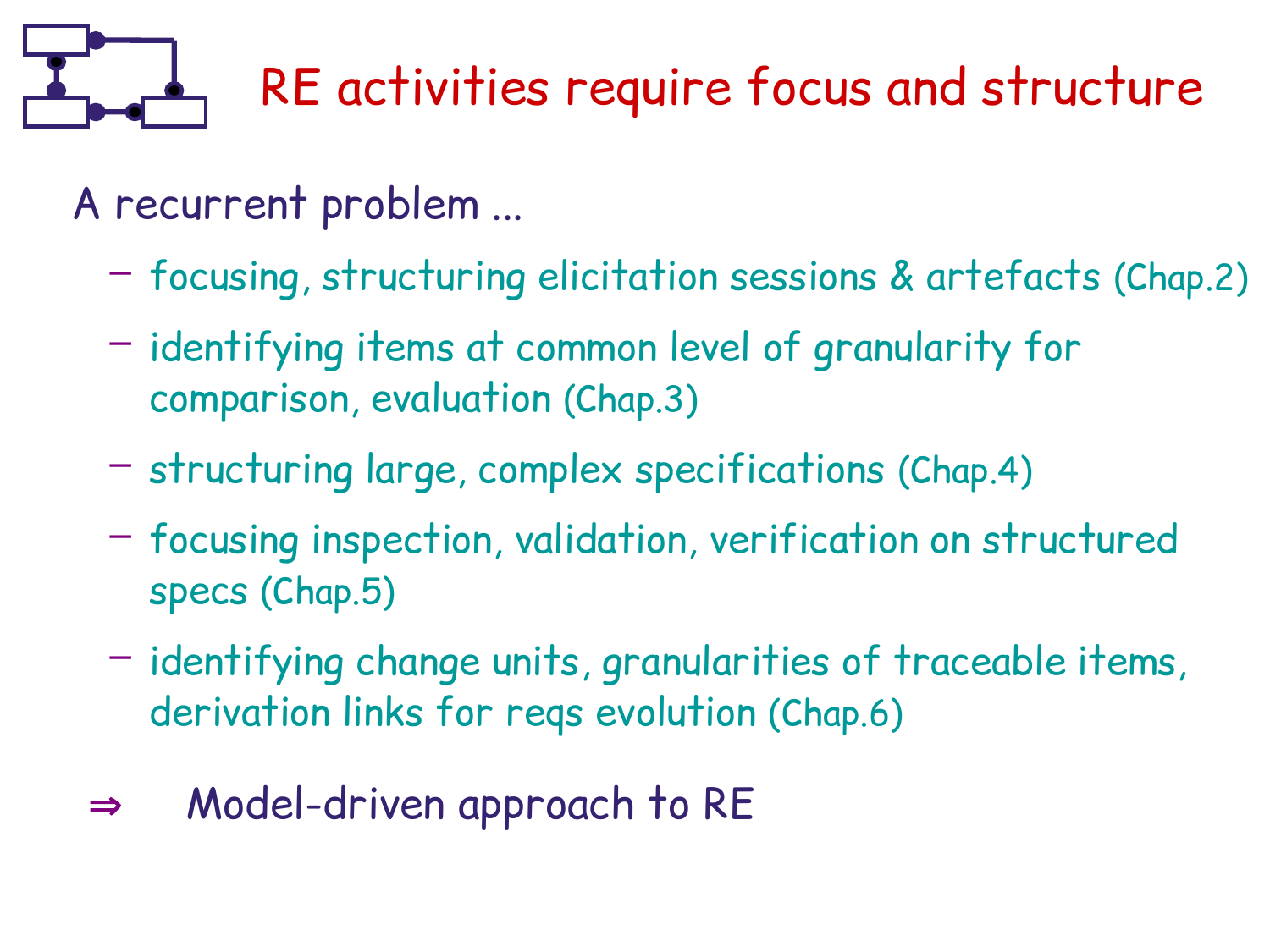

# RE activities require focus and structure
  A recurrent problem ...
focusing, structuring elicitation sessions & artefacts (Chap.2)
identifying items at common level of granularity for comparison, evaluation (Chap.3)
structuring large, complex specifications (Chap.4)
focusing inspection, validation, verification on structured specs (Chap.5)
identifying change units, granularities of traceable items, derivation links for reqs evolution (Chap.6)
  ⇒   Model-driven approach to RE